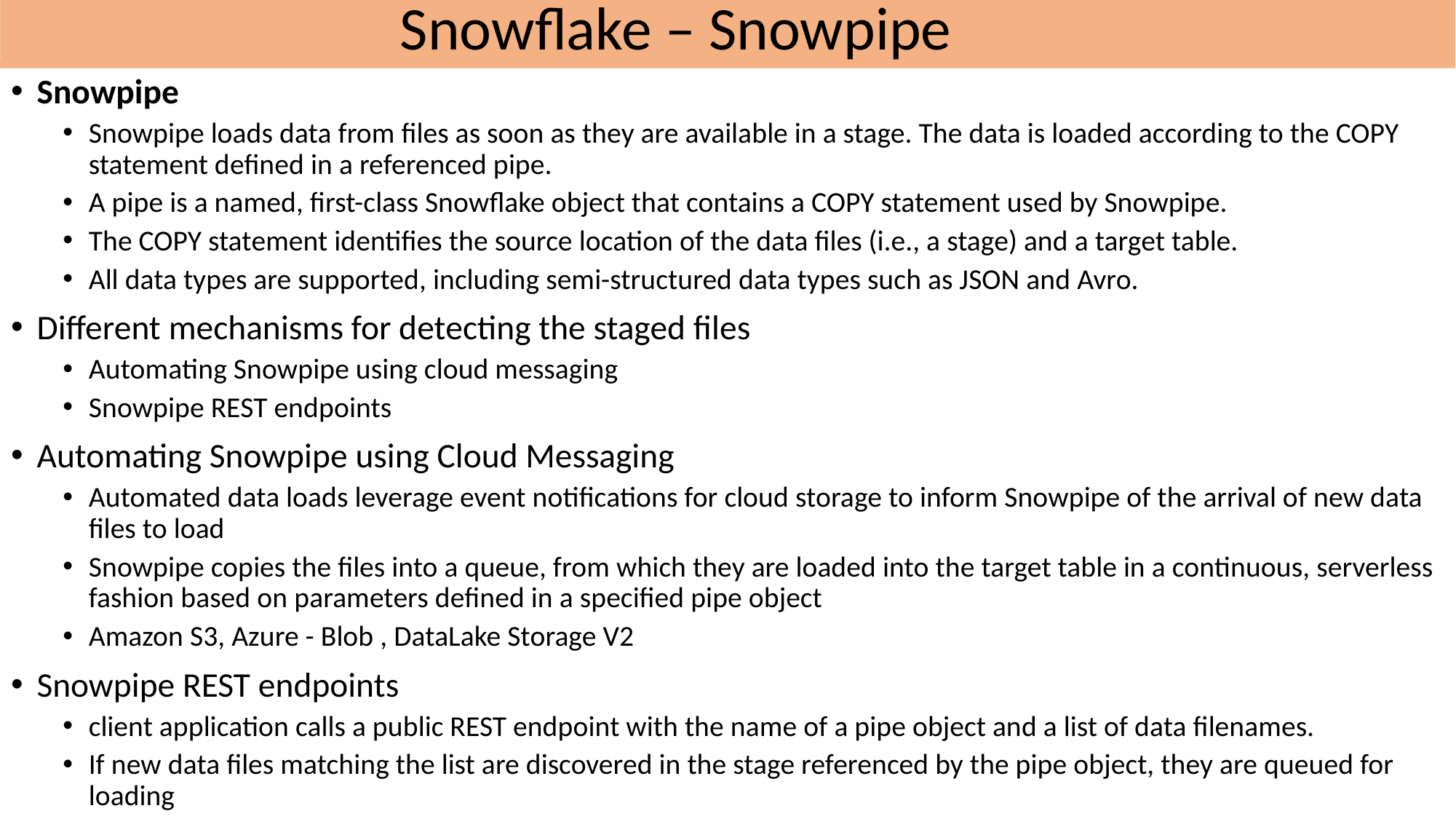

# Snowflake – Snowpipe

Snowpipe
Snowpipe loads data from files as soon as they are available in a stage. The data is loaded according to the COPY statement defined in a referenced pipe.
A pipe is a named, first-class Snowflake object that contains a COPY statement used by Snowpipe.
The COPY statement identifies the source location of the data files (i.e., a stage) and a target table.
All data types are supported, including semi-structured data types such as JSON and Avro.
Different mechanisms for detecting the staged files
Automating Snowpipe using cloud messaging
Snowpipe REST endpoints
Automating Snowpipe using Cloud Messaging
Automated data loads leverage event notifications for cloud storage to inform Snowpipe of the arrival of new data files to load
Snowpipe copies the files into a queue, from which they are loaded into the target table in a continuous, serverless fashion based on parameters defined in a specified pipe object
Amazon S3, Azure - Blob , DataLake Storage V2
Snowpipe REST endpoints
client application calls a public REST endpoint with the name of a pipe object and a list of data filenames.
If new data files matching the list are discovered in the stage referenced by the pipe object, they are queued for loading